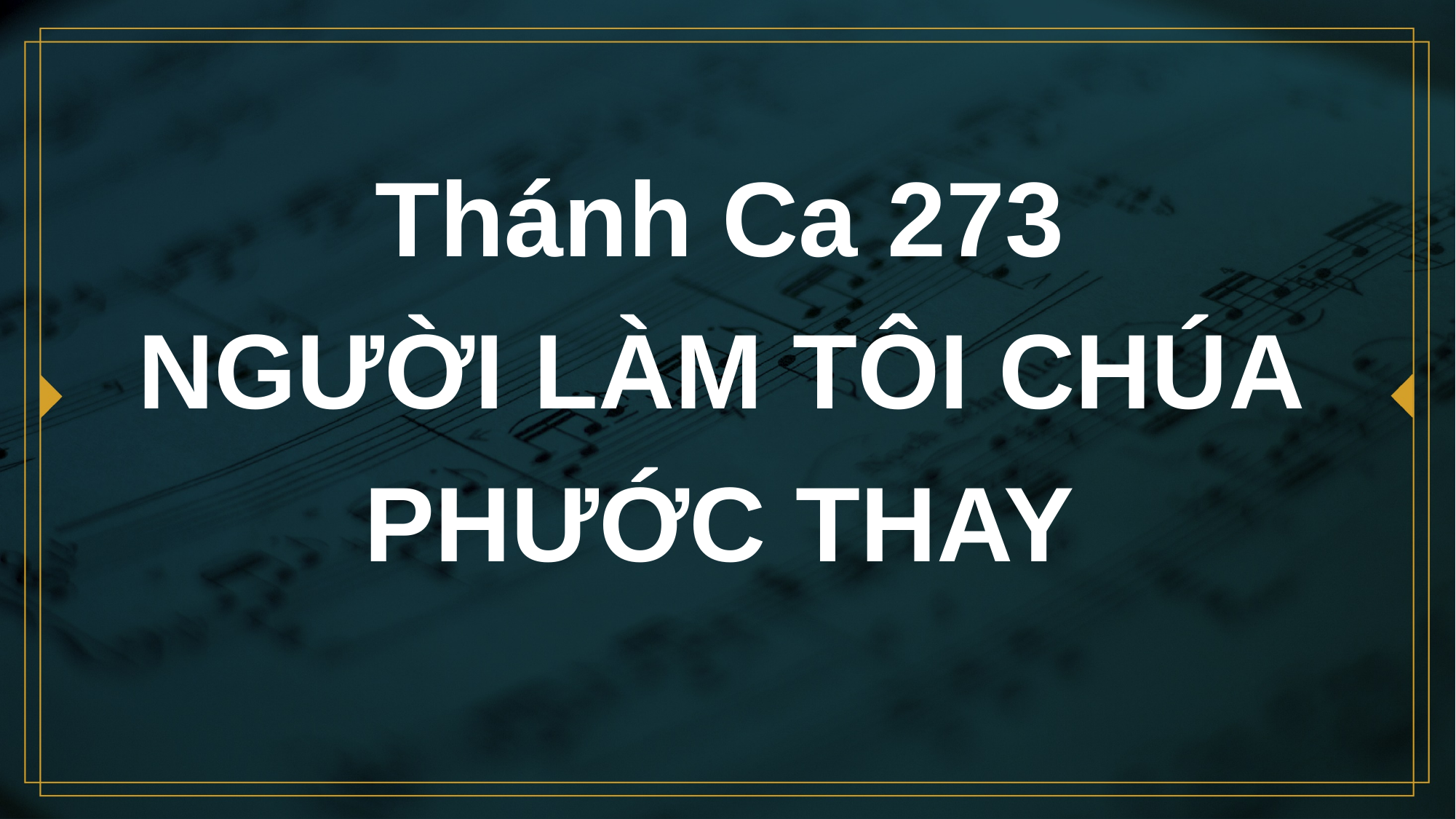

# Thánh Ca 273 NGƯỜI LÀM TÔI CHÚA PHƯỚC THAY